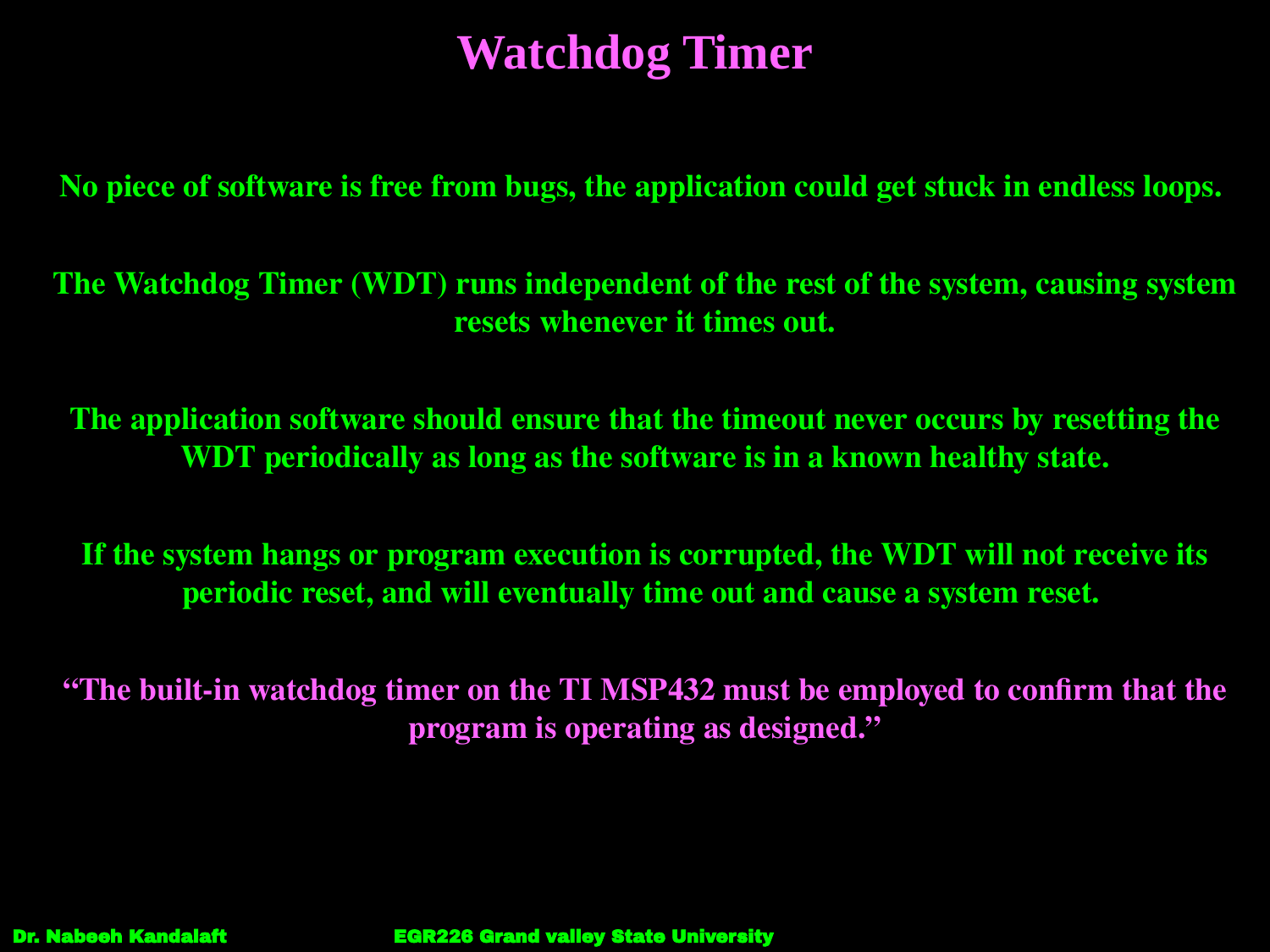

# Watchdog Timer

No piece of software is free from bugs, the application could get stuck in endless loops.

The Watchdog Timer (WDT) runs independent of the rest of the system, causing system resets whenever it times out.

The application software should ensure that the timeout never occurs by resetting the WDT periodically as long as the software is in a known healthy state.

If the system hangs or program execution is corrupted, the WDT will not receive its periodic reset, and will eventually time out and cause a system reset.

“The built-in watchdog timer on the TI MSP432 must be employed to confirm that the program is operating as designed.”
Dr. Nabeeh Kandalaft		EGR226 Grand valley State University